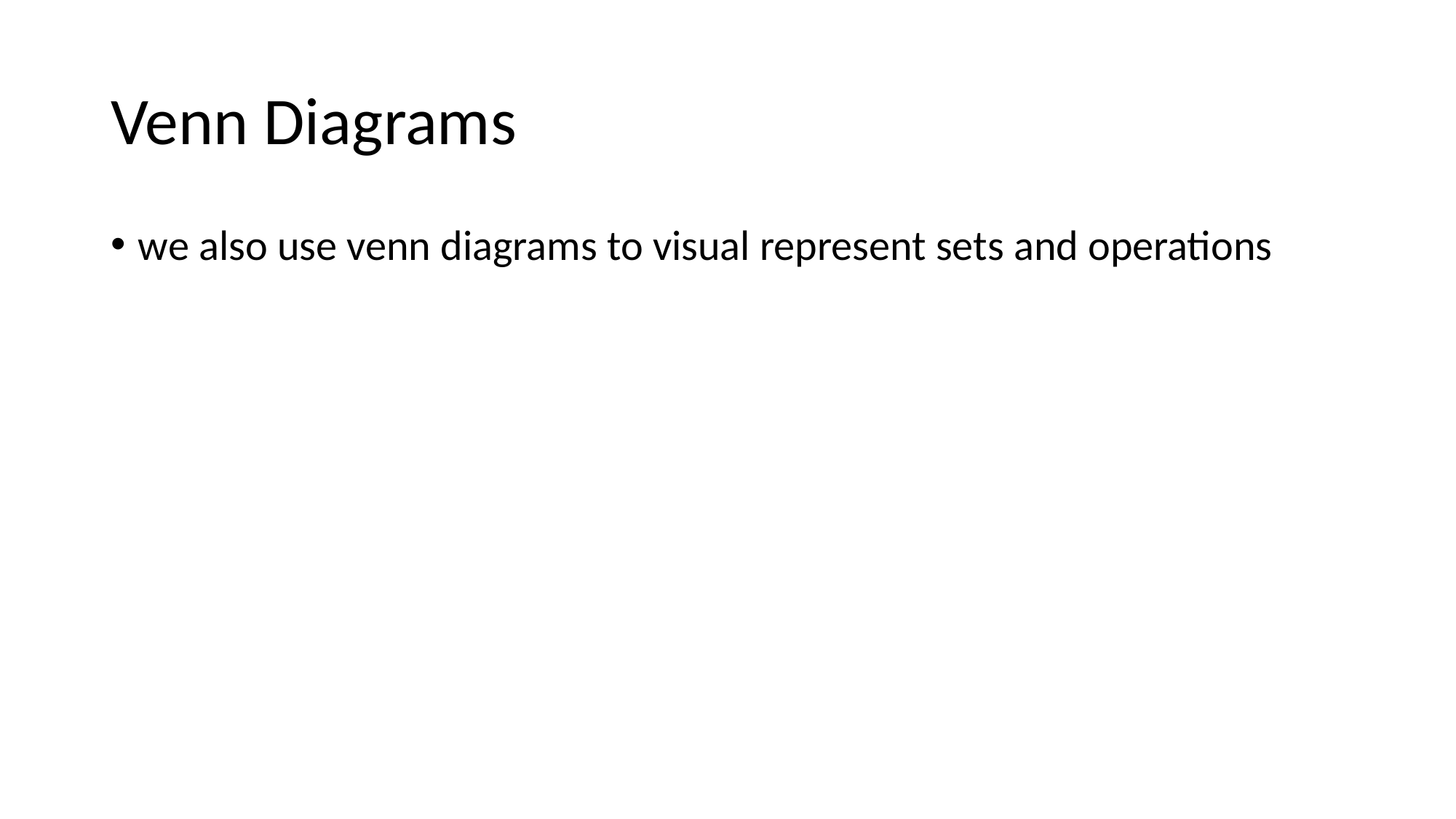

# Venn Diagrams
we also use venn diagrams to visual represent sets and operations